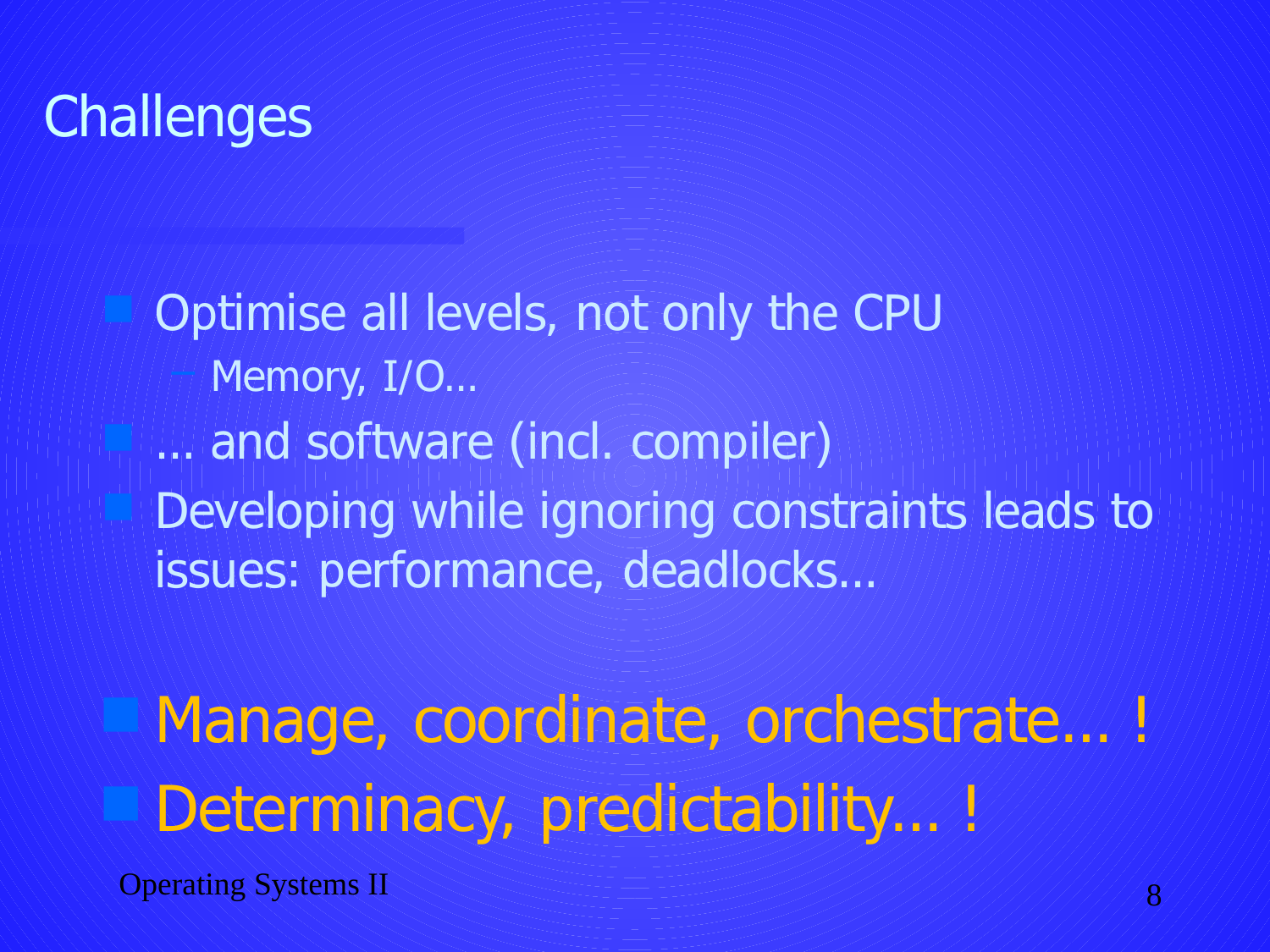

# Challenges
Optimise all levels, not only the CPU
Memory, I/O…
… and software (incl. compiler)
Developing while ignoring constraints leads to issues: performance, deadlocks…

Manage, coordinate, orchestrate… !
Determinacy, predictability… !
Operating Systems II
8